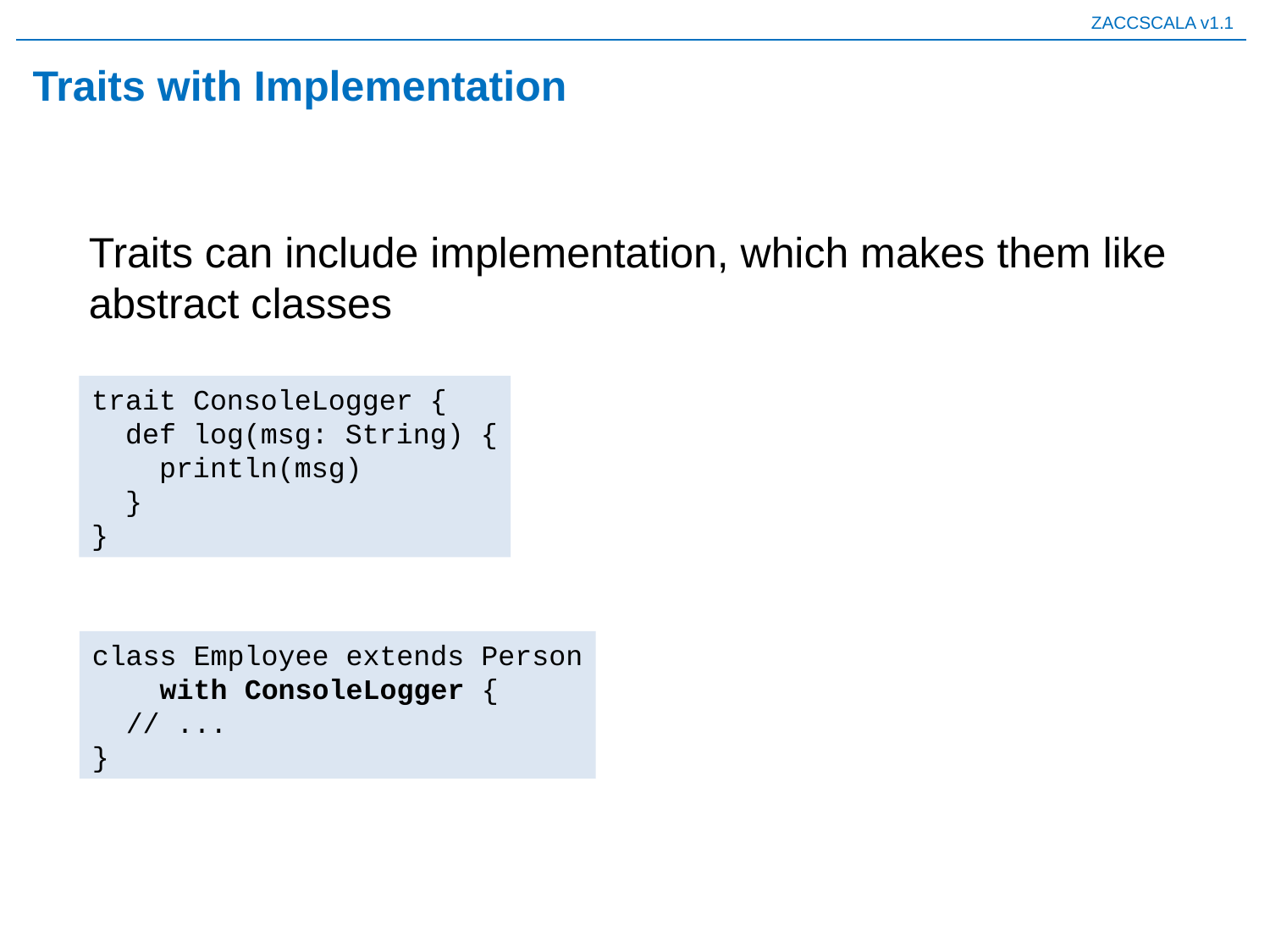

# Traits with Implementation
Traits can include implementation, which makes them like abstract classes
trait ConsoleLogger {
  def log(msg: String) {
    println(msg)
  }
}
class Employee extends Person
    with ConsoleLogger {
  // ...
}